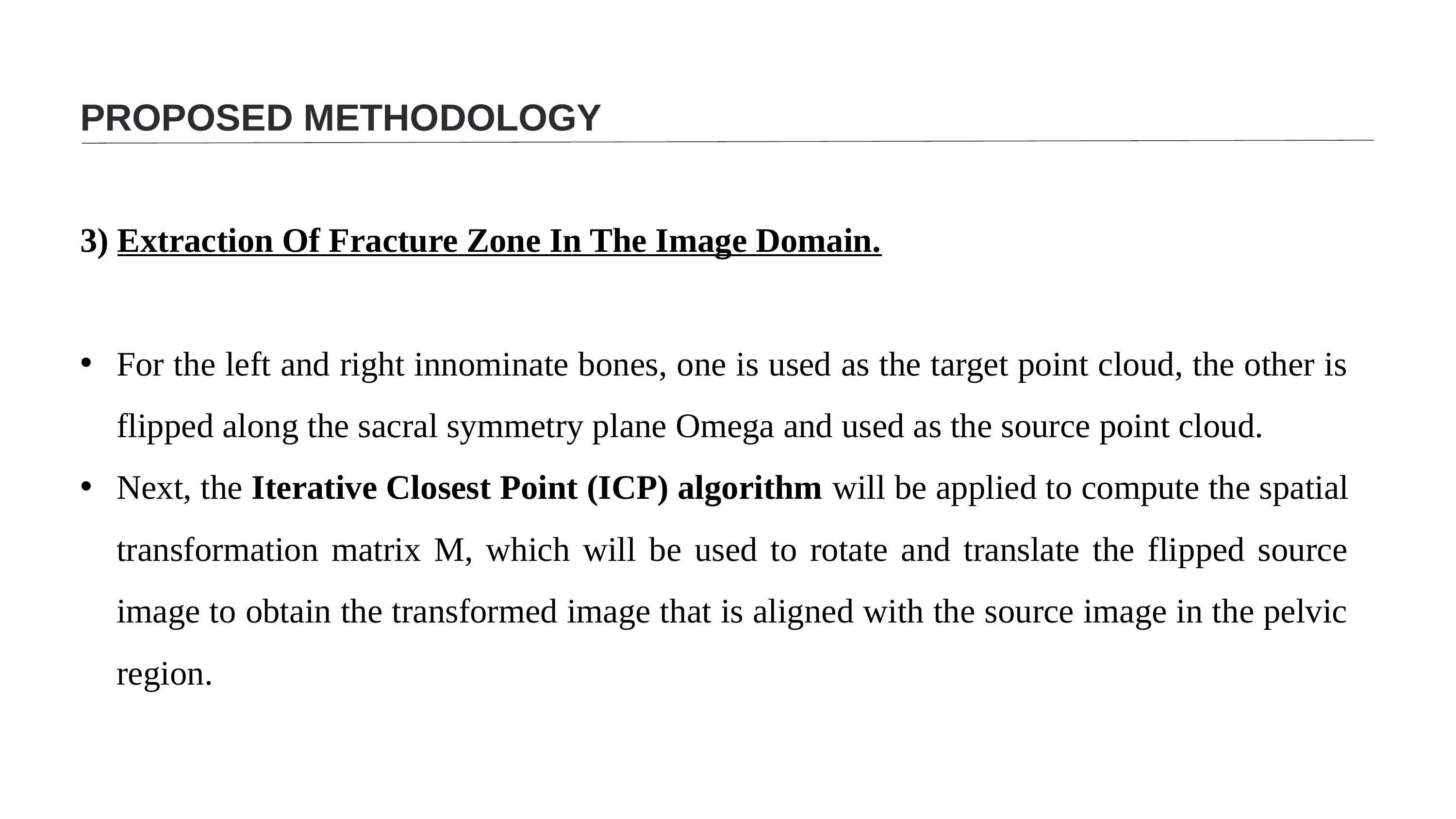

PROPOSED METHODOLOGY
3) Extraction Of Fracture Zone In The Image Domain.

For the left and right innominate bones, one is used as the target point cloud, the other is flipped along the sacral symmetry plane Omega and used as the source point cloud.
Next, the Iterative Closest Point (ICP) algorithm will be applied to compute the spatial transformation matrix M, which will be used to rotate and translate the flipped source image to obtain the transformed image that is aligned with the source image in the pelvic region.